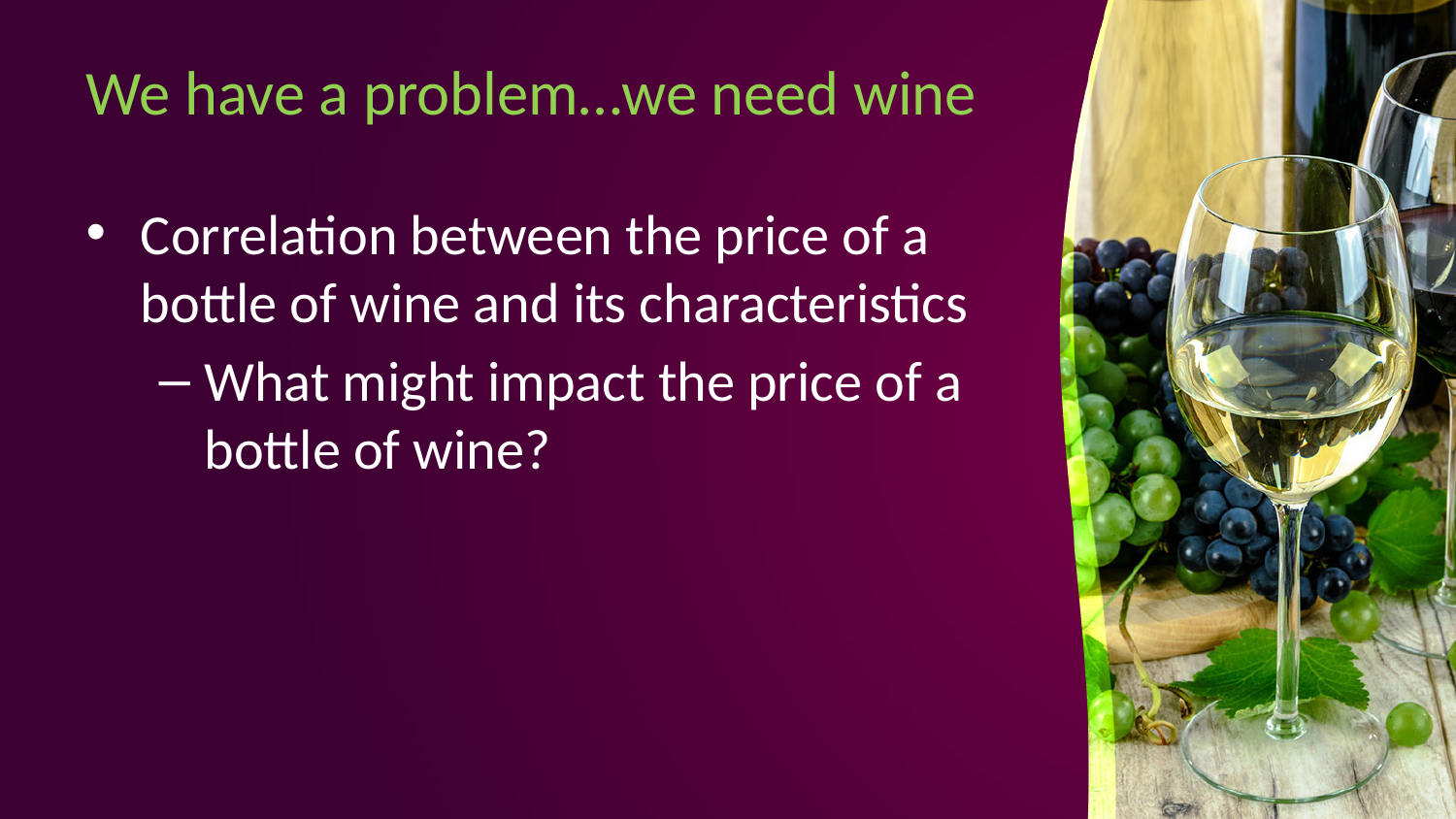

# We have a problem…we need wine
Correlation between the price of a bottle of wine and its characteristics
What might impact the price of a bottle of wine?